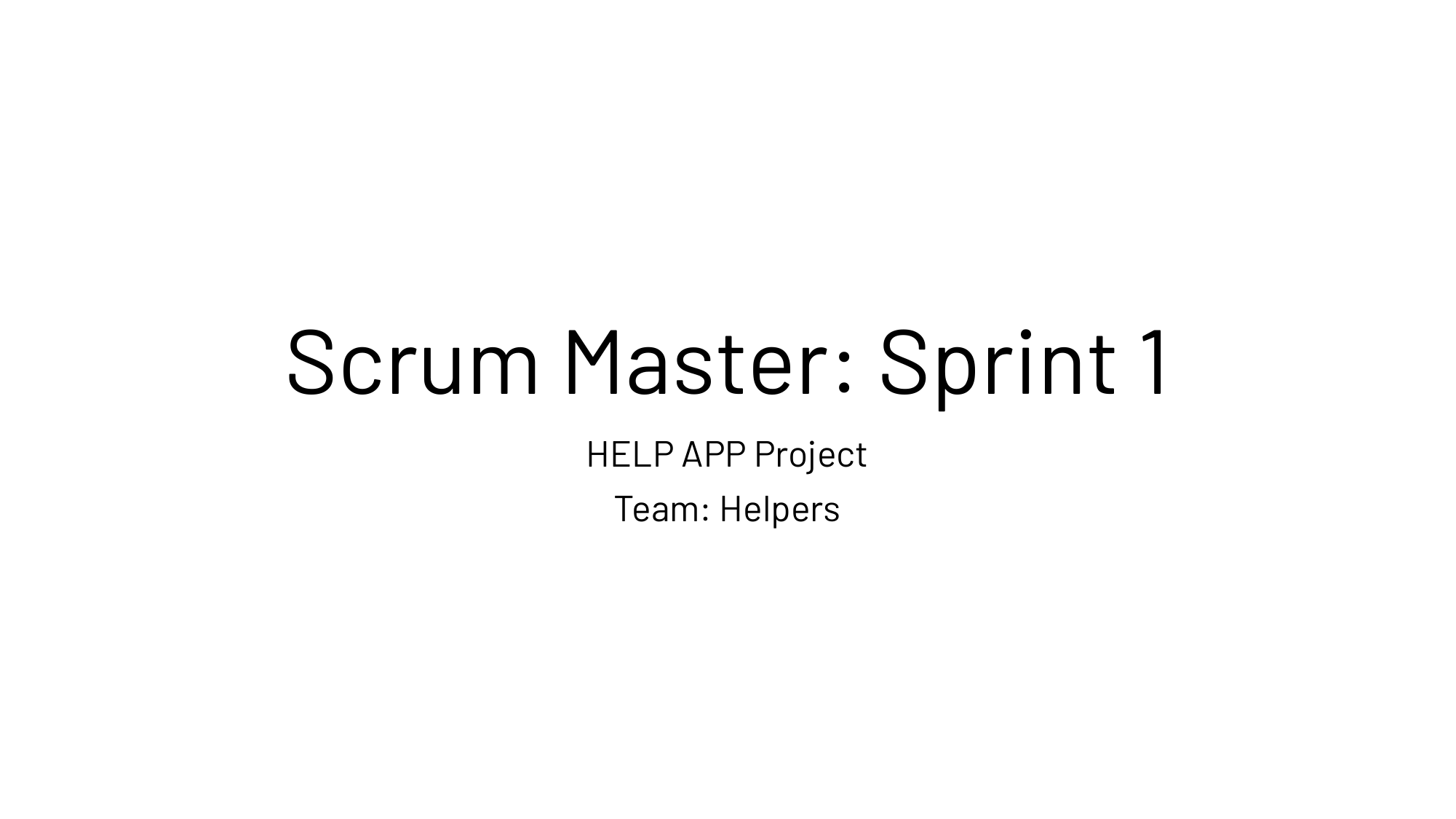

# Scrum Master: Sprint 1
HELP APP Project
Team: Helpers